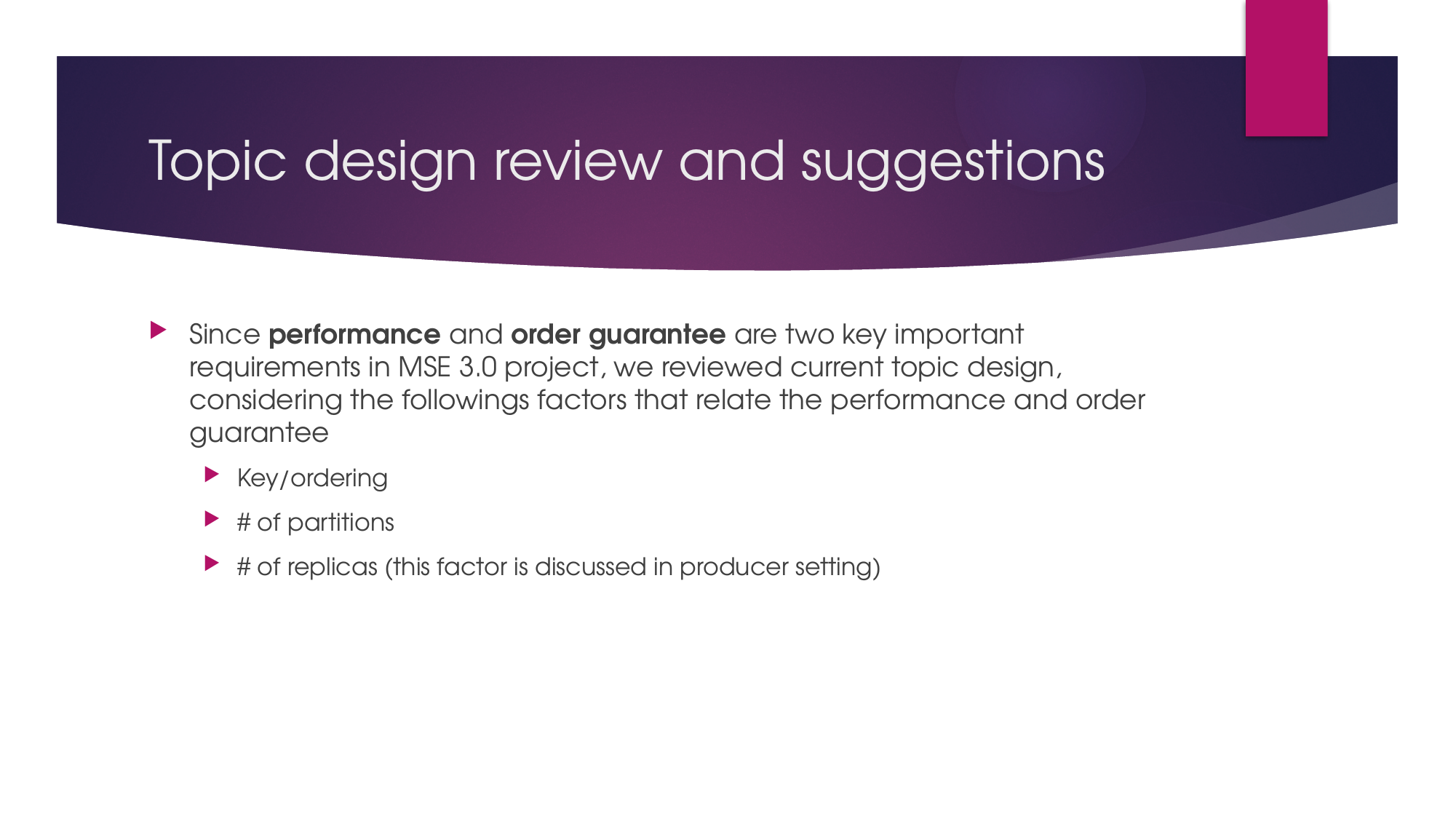

# Topic design review and suggestions
Since performance and order guarantee are two key important requirements in MSE 3.0 project, we reviewed current topic design, considering the followings factors that relate the performance and order guarantee
Key/ordering
# of partitions
# of replicas (this factor is discussed in producer setting)